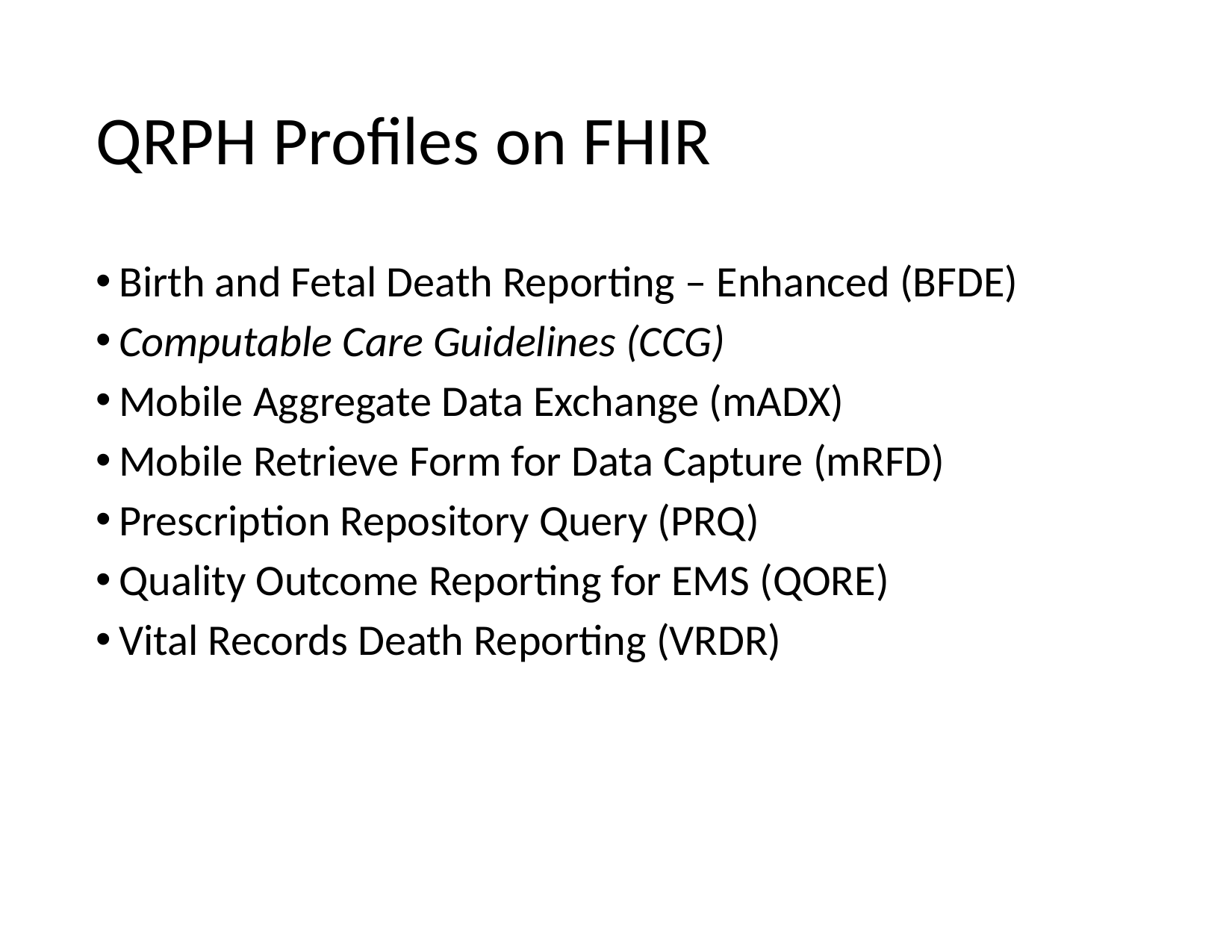

# QRPH Profiles on FHIR
Birth and Fetal Death Reporting – Enhanced (BFDE)
Computable Care Guidelines (CCG)
Mobile Aggregate Data Exchange (mADX)
Mobile Retrieve Form for Data Capture (mRFD)
Prescription Repository Query (PRQ)
Quality Outcome Reporting for EMS (QORE)
Vital Records Death Reporting (VRDR)